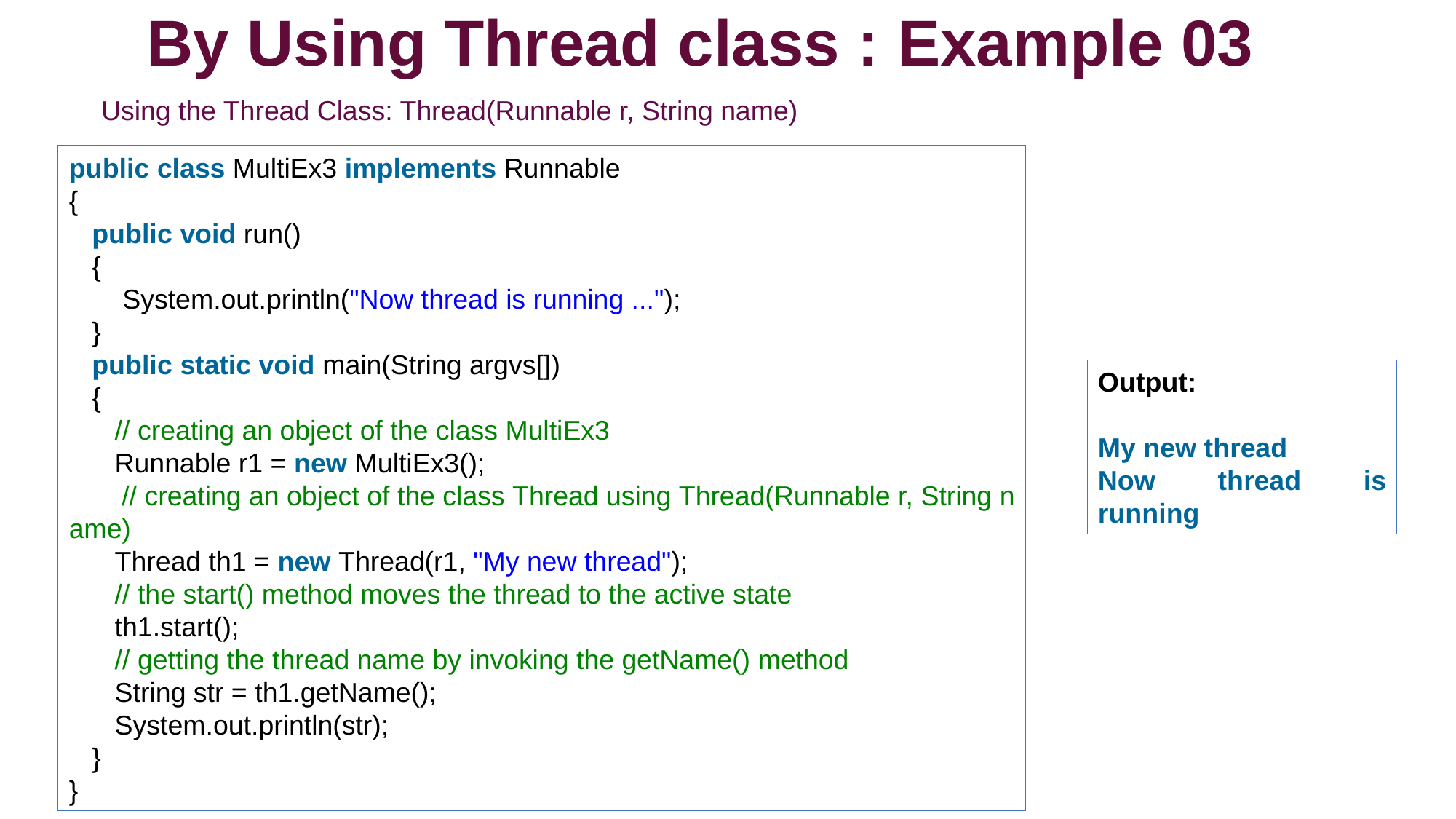

# By Using Thread class : Example 03
Using the Thread Class: Thread(Runnable r, String name)
public class MultiEx3 implements Runnable
{
   public void run()
   {
       System.out.println("Now thread is running ...");
   }
   public static void main(String argvs[])
   {
      // creating an object of the class MultiEx3
      Runnable r1 = new MultiEx3();
      // creating an object of the class Thread using Thread(Runnable r, String name)
      Thread th1 = new Thread(r1, "My new thread");
      // the start() method moves the thread to the active state
      th1.start();
      // getting the thread name by invoking the getName() method
      String str = th1.getName();
      System.out.println(str);
   }
}
Output:

My new thread
Now thread is running